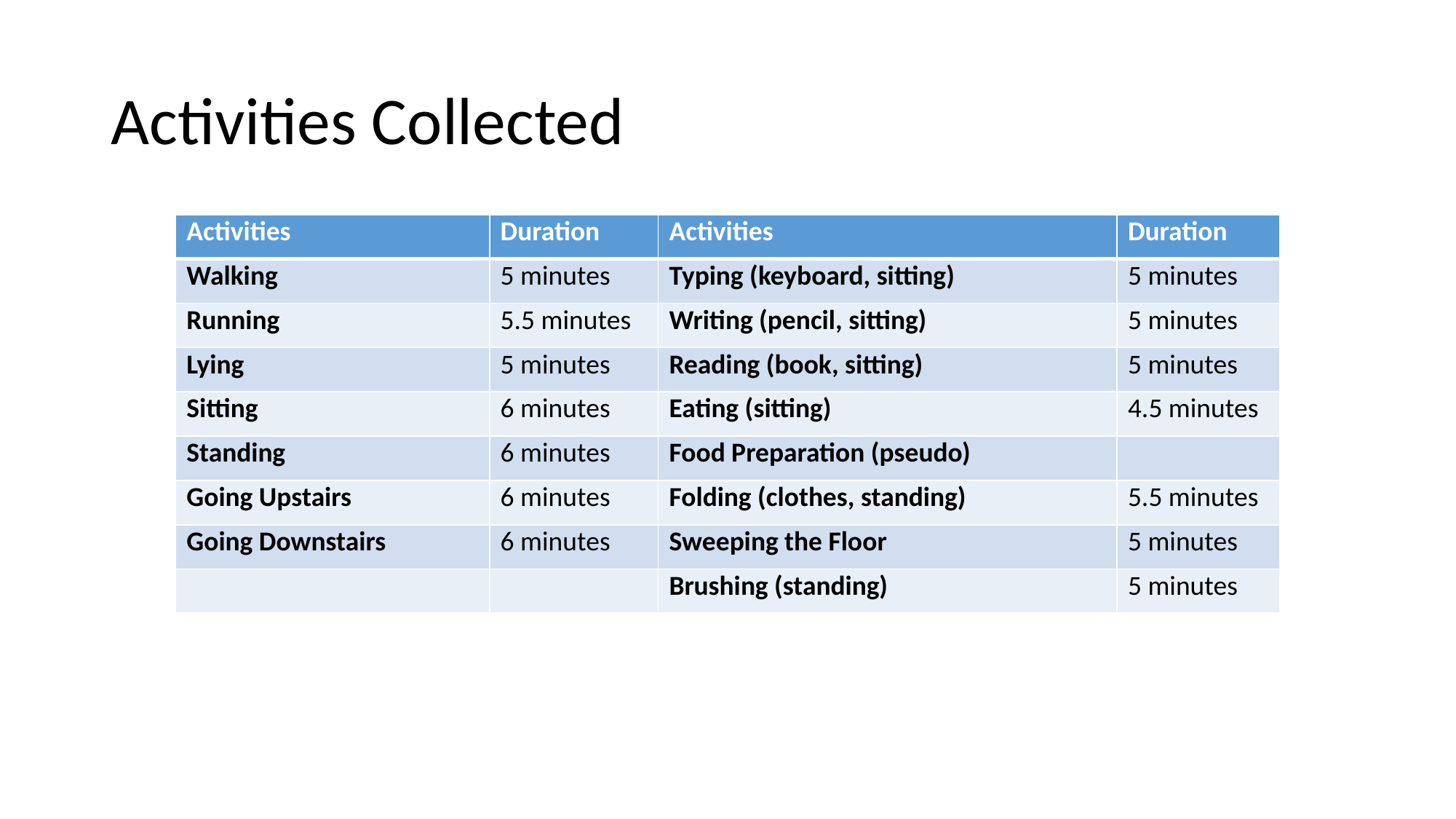

# Activities Collected
| Activities | Duration | Activities | Duration |
| --- | --- | --- | --- |
| Walking | 5 minutes | Typing (keyboard, sitting) | 5 minutes |
| Running | 5.5 minutes | Writing (pencil, sitting) | 5 minutes |
| Lying | 5 minutes | Reading (book, sitting) | 5 minutes |
| Sitting | 6 minutes | Eating (sitting) | 4.5 minutes |
| Standing | 6 minutes | Food Preparation (pseudo) |  |
| Going Upstairs | 6 minutes | Folding (clothes, standing) | 5.5 minutes |
| Going Downstairs | 6 minutes | Sweeping the Floor | 5 minutes |
|  |  | Brushing (standing) | 5 minutes |